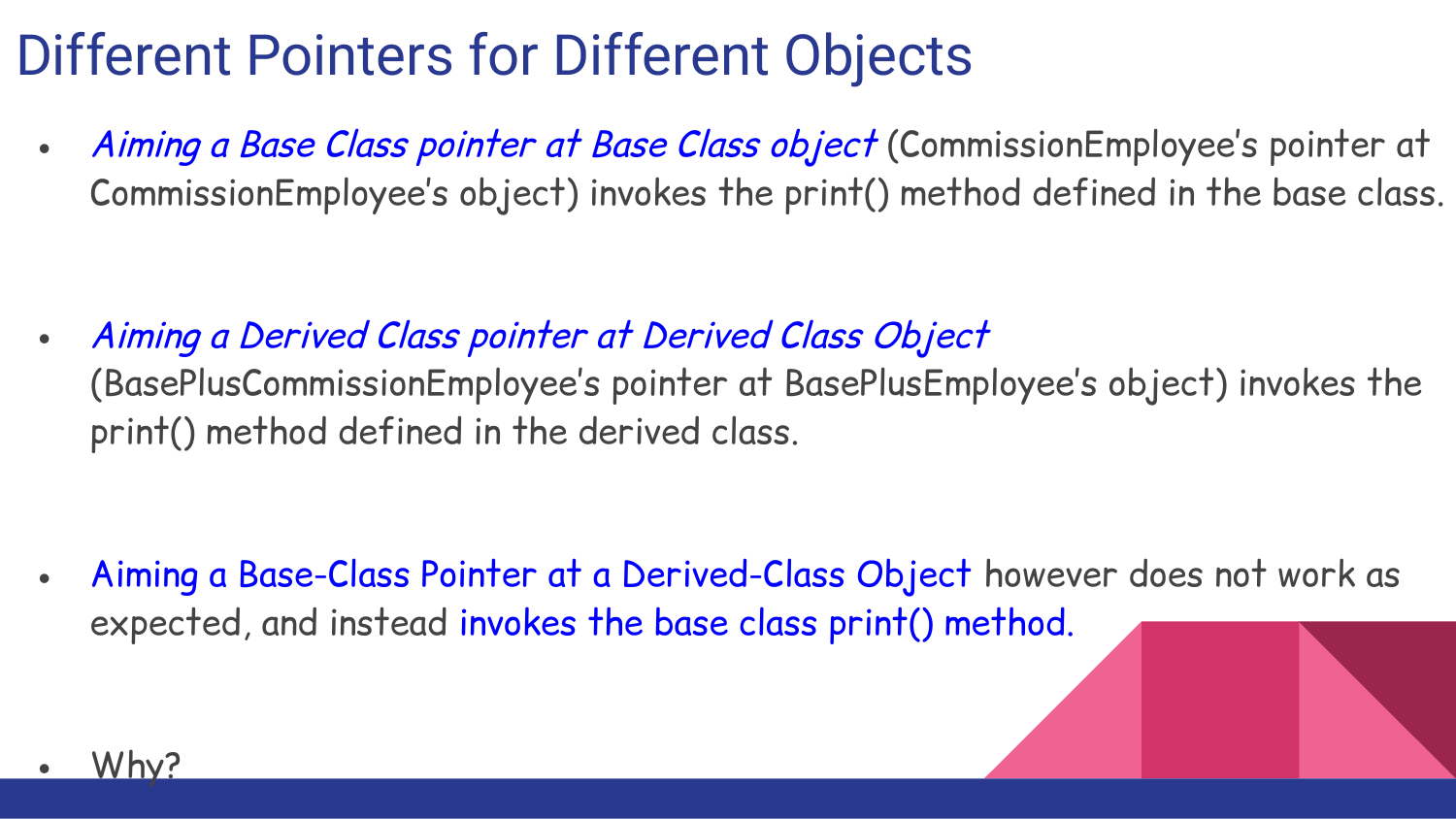

# Different Pointers for Different Objects
Aiming a Base Class pointer at Base Class object (CommissionEmployee’s pointer at CommissionEmployee’s object) invokes the print() method defined in the base class.

Aiming a Derived Class pointer at Derived Class Object (BasePlusCommissionEmployee’s pointer at BasePlusEmployee’s object) invokes the print() method defined in the derived class.

Aiming a Base-Class Pointer at a Derived-Class Object however does not work as expected, and instead invokes the base class print() method.

Why?